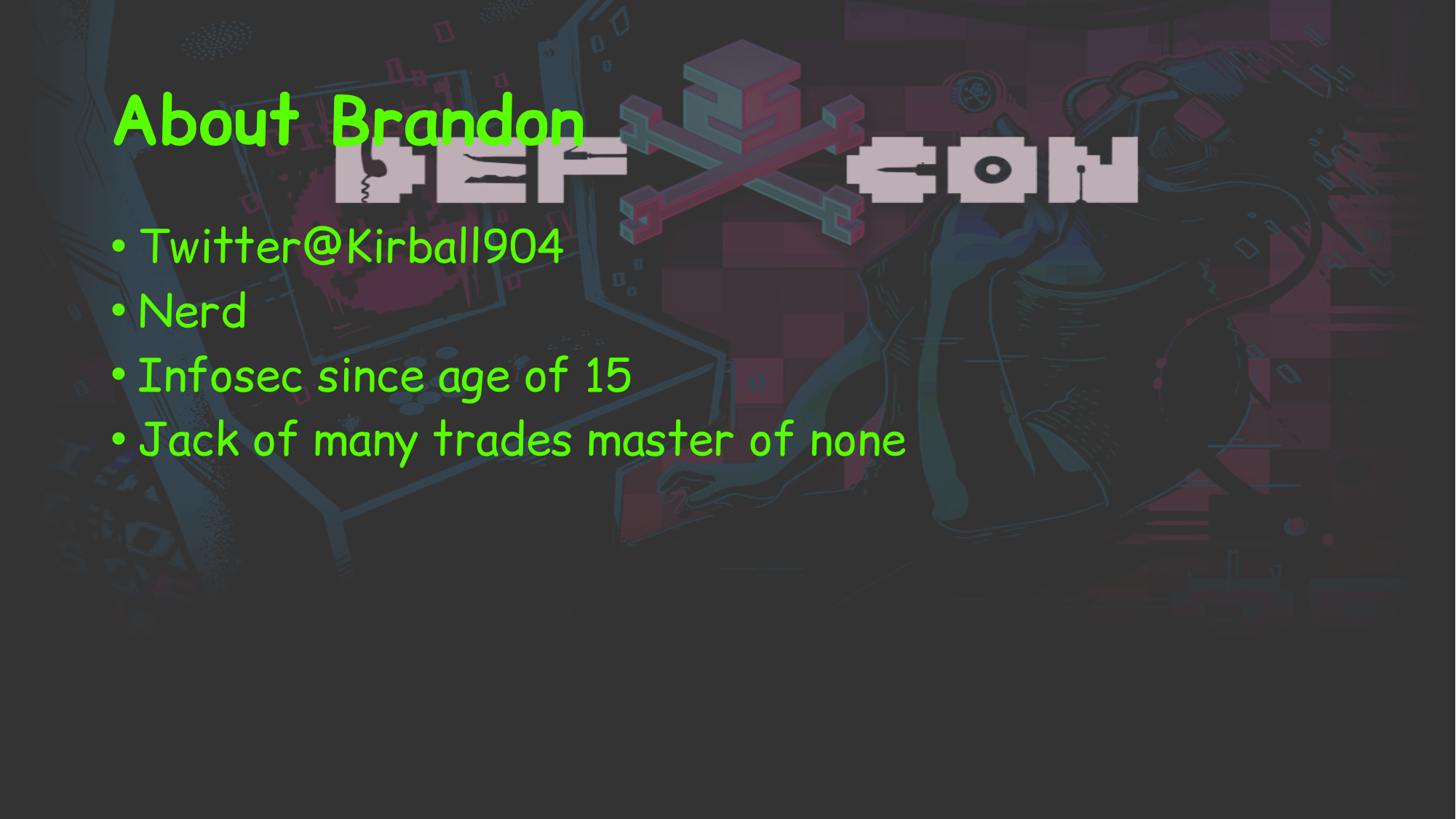

# About Brandon
Twitter@Kirball904
Nerd
Infosec since age of 15
Jack of many trades master of none